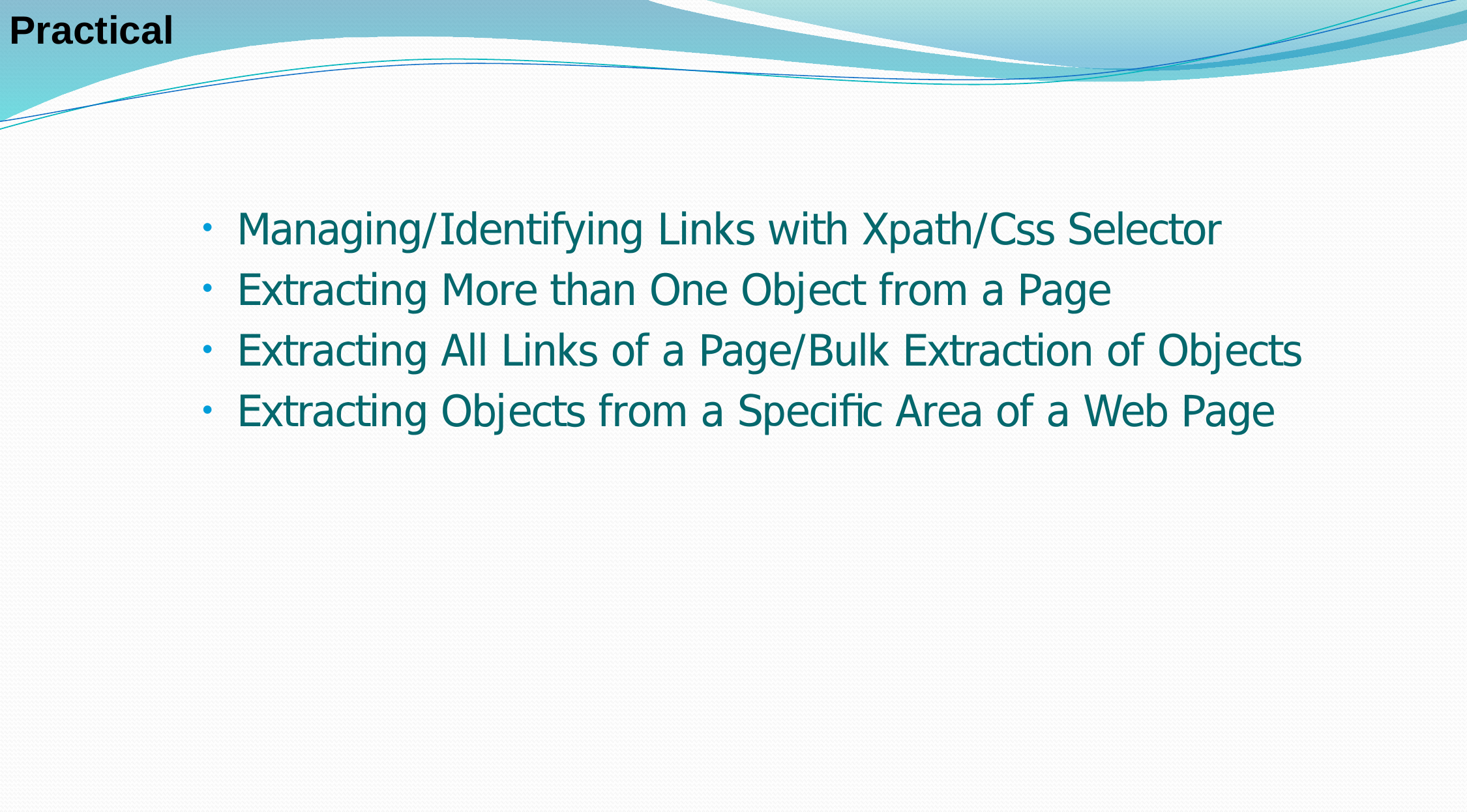

Practical

Managing/Identifying Links with Xpath/Css Selector
Extracting More than One Object from a Page
Extracting All Links of a Page/Bulk Extraction of Objects
Extracting Objects from a Specific Area of a Web Page